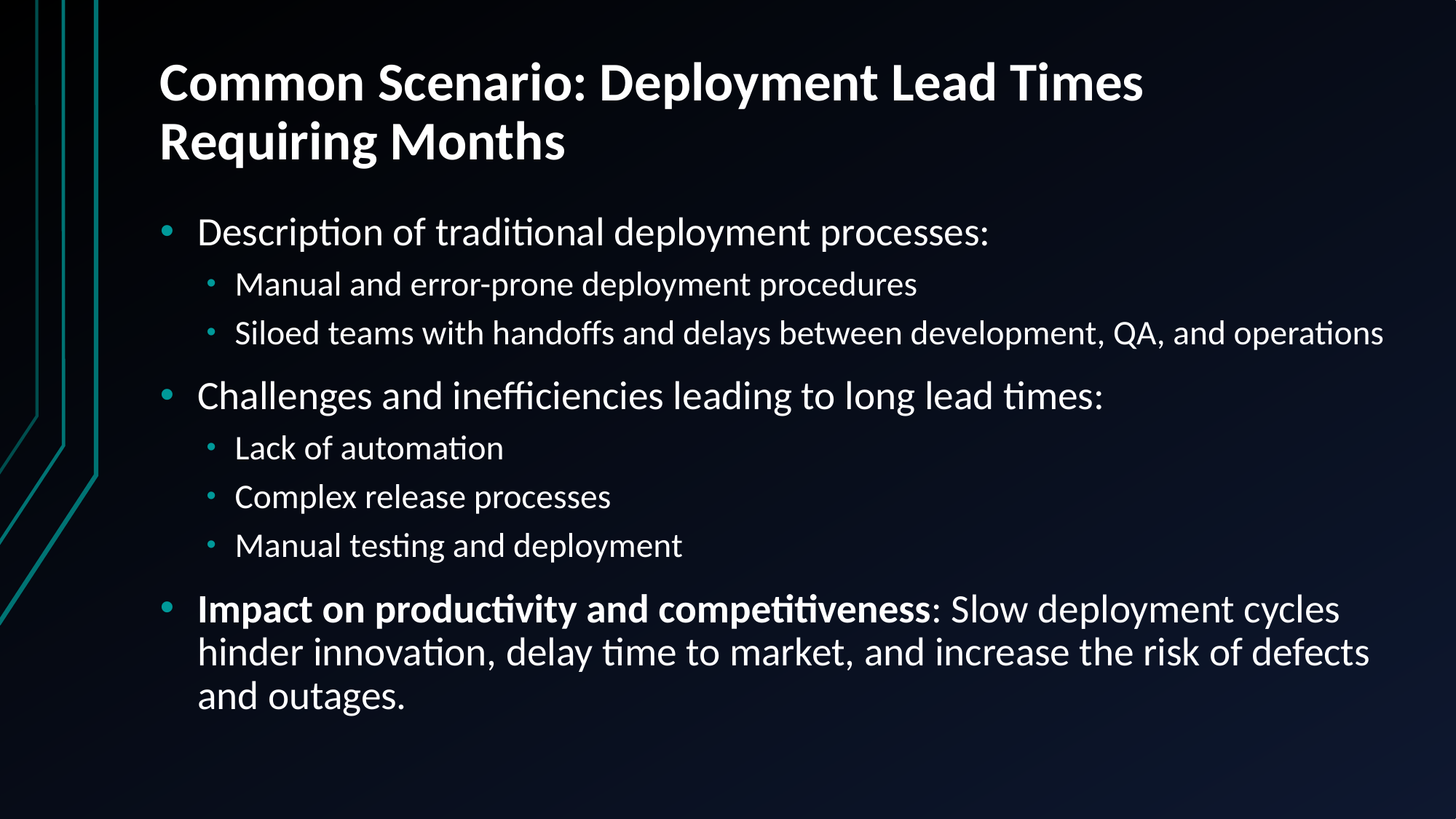

# Common Scenario: Deployment Lead Times Requiring Months
Description of traditional deployment processes:
Manual and error-prone deployment procedures
Siloed teams with handoffs and delays between development, QA, and operations
Challenges and inefficiencies leading to long lead times:
Lack of automation
Complex release processes
Manual testing and deployment
Impact on productivity and competitiveness: Slow deployment cycles hinder innovation, delay time to market, and increase the risk of defects and outages.